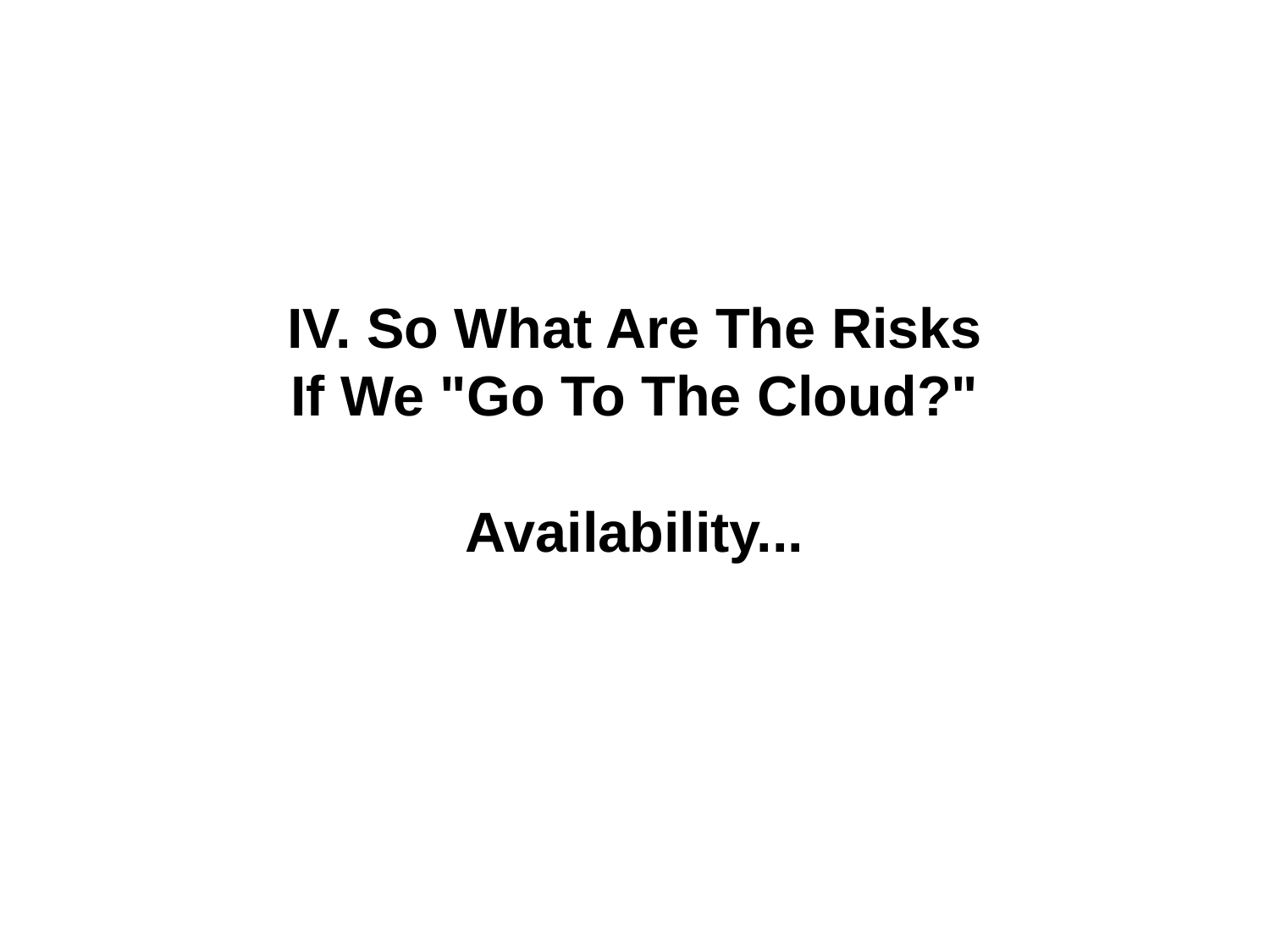

# IV. So What Are The Risks If We "Go To The Cloud?" Availability...